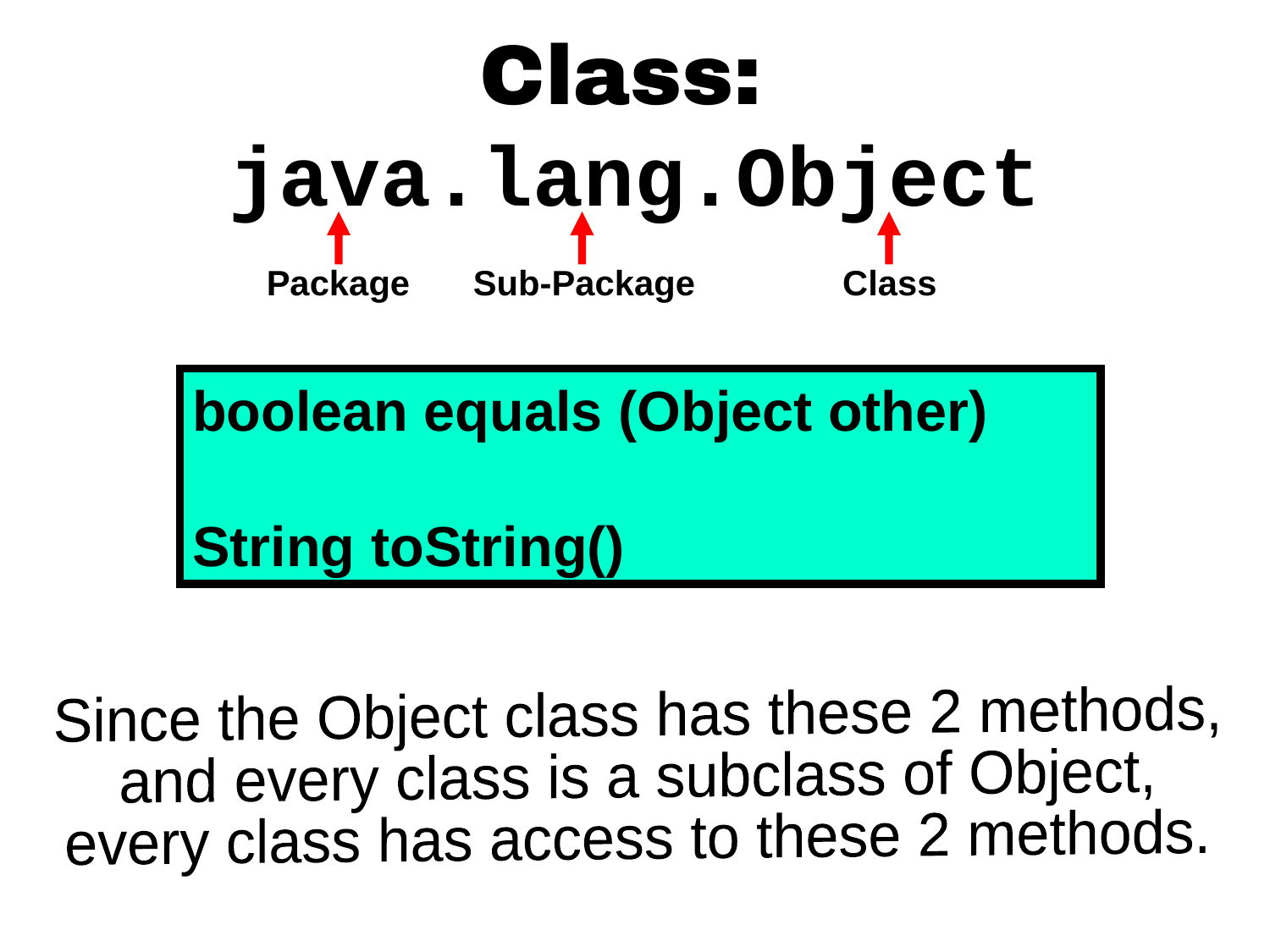

# Class: java.lang.Object

Package

Sub-Package

Class
boolean equals (Object other)

String toString()
Since the Object class has these 2 methods,
and every class is a subclass of Object,
every class has access to these 2 methods.